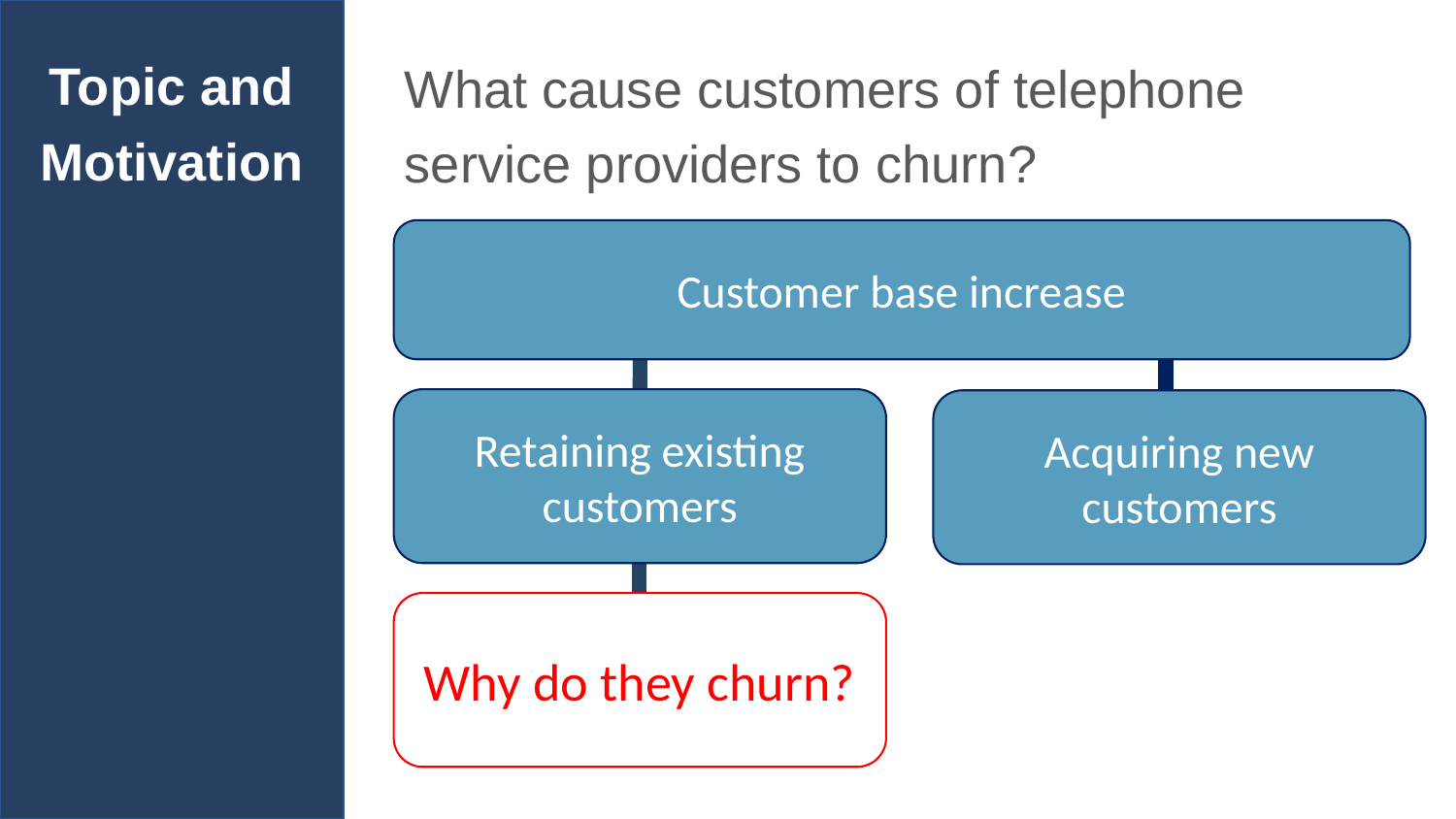

# Topic and Motivation
What cause customers of telephone service providers to churn?

Customer base increase
Retaining existing customers
Acquiring new customers
Why do they churn?